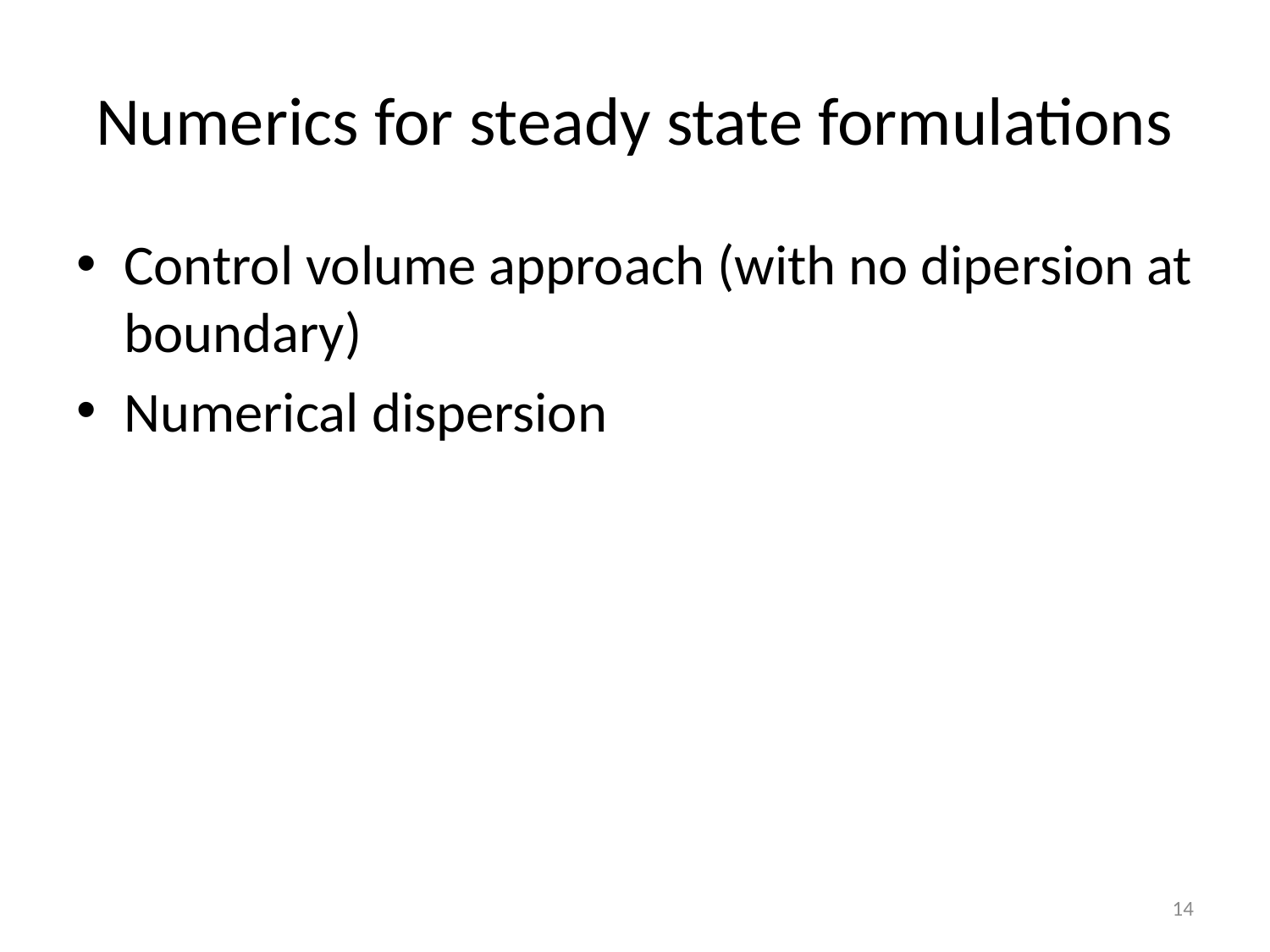

# Numerics for steady state formulations
Control volume approach (with no dipersion at boundary)
Numerical dispersion
14